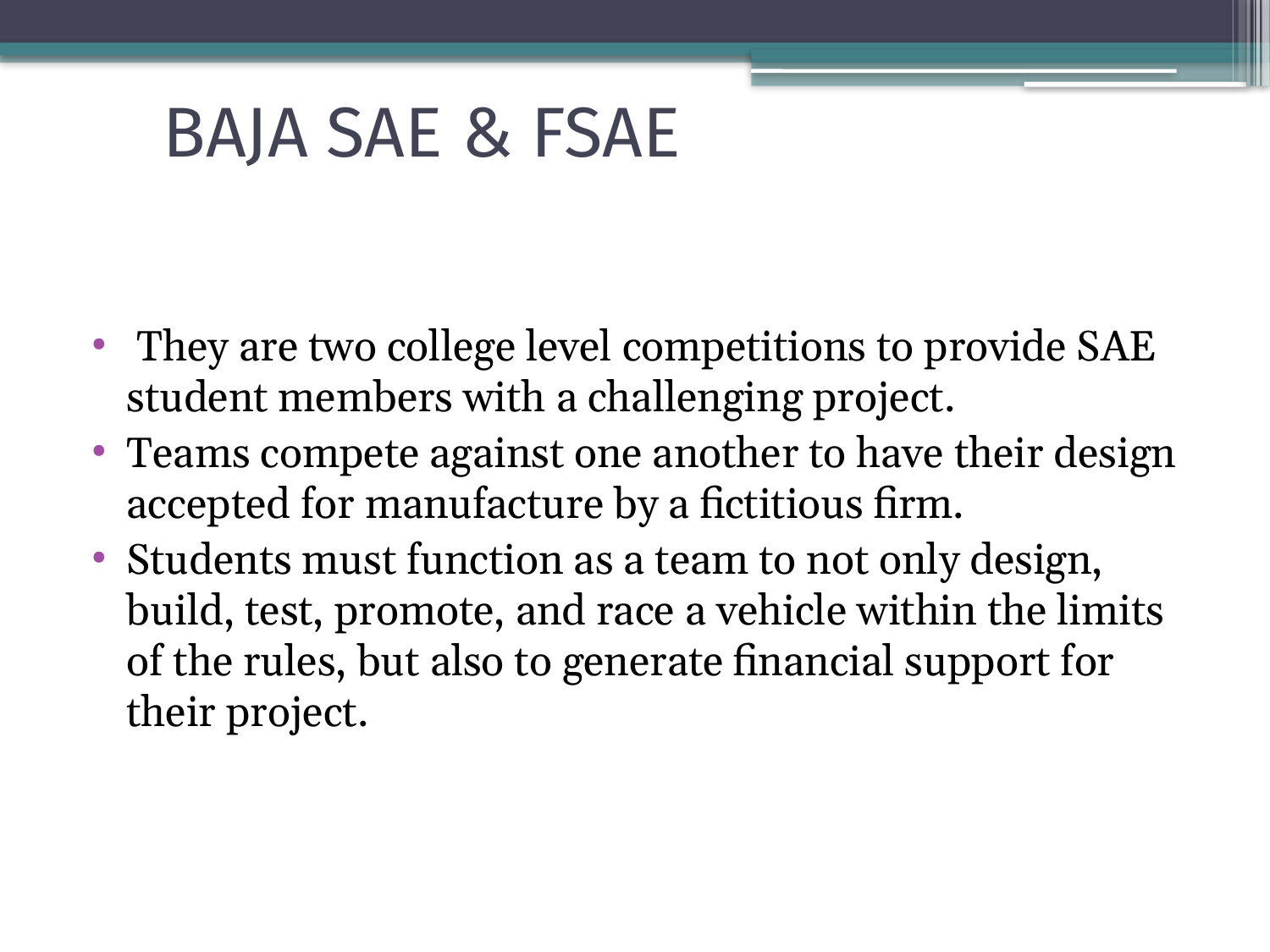

# BAJA SAE & FSAE
 They are two college level competitions to provide SAE student members with a challenging project.
Teams compete against one another to have their design accepted for manufacture by a fictitious firm.
Students must function as a team to not only design, build, test, promote, and race a vehicle within the limits of the rules, but also to generate financial support for their project.